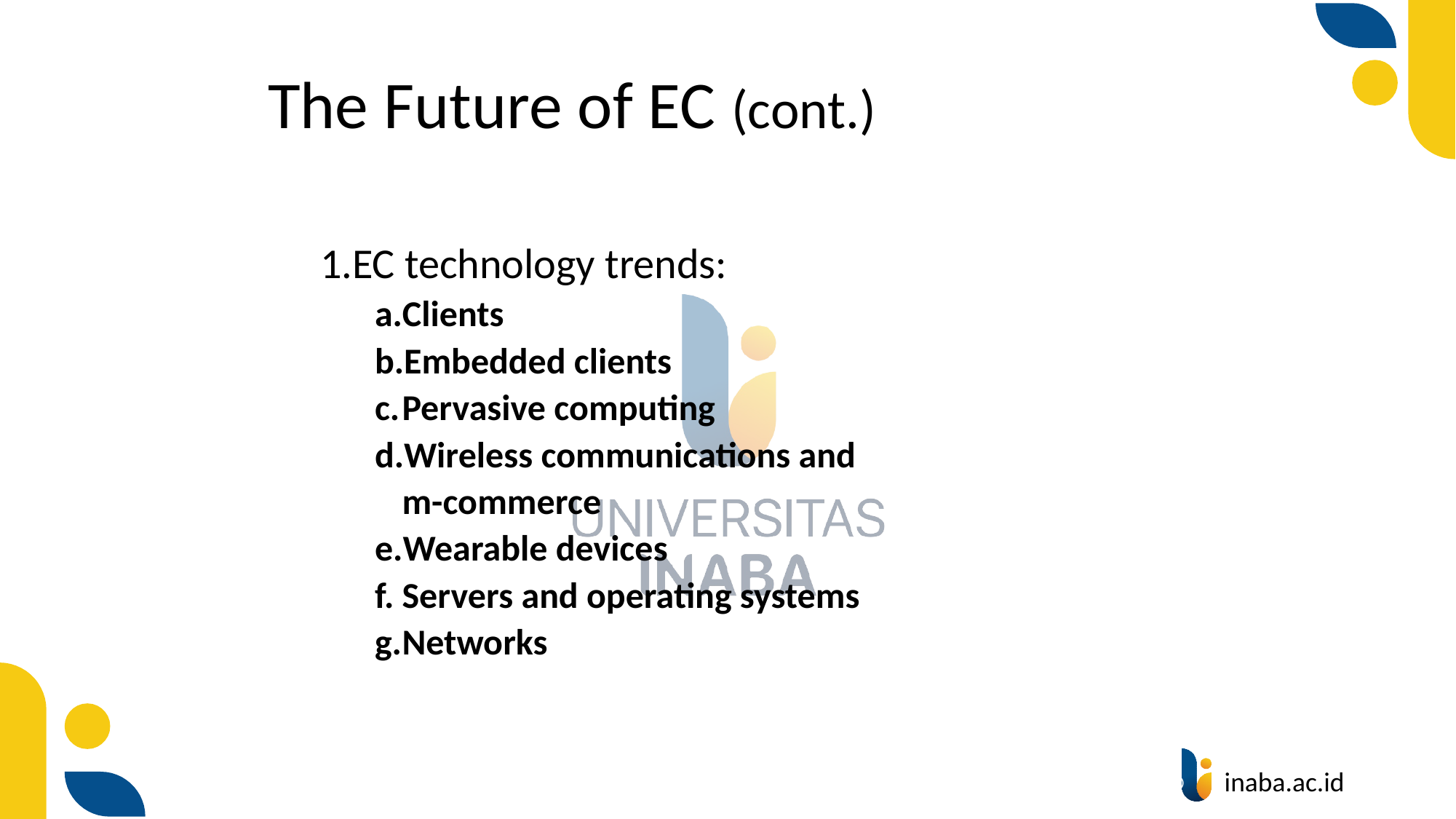

# The Future of EC (cont.)
EC technology trends:
Clients
Embedded clients
Pervasive computing
Wireless communications and
	m-commerce
Wearable devices
Servers and operating systems
Networks
83
© Prentice Hall 2020